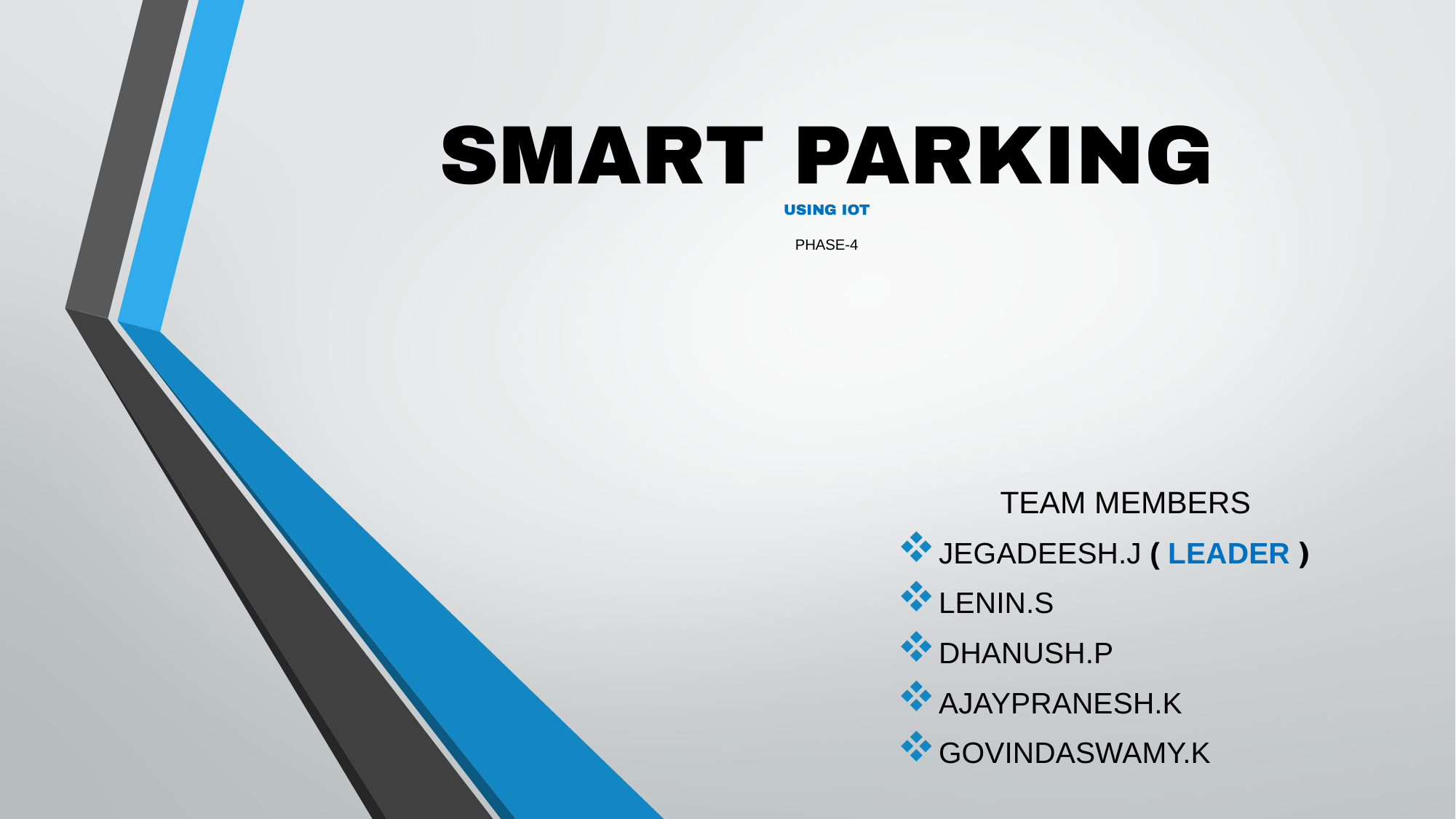

# SMART PARKING USING IOT PHASE-4
TEAM MEMBERS
JEGADEESH.J ( LEADER )
LENIN.S
DHANUSH.P
AJAYPRANESH.K
GOVINDASWAMY.K